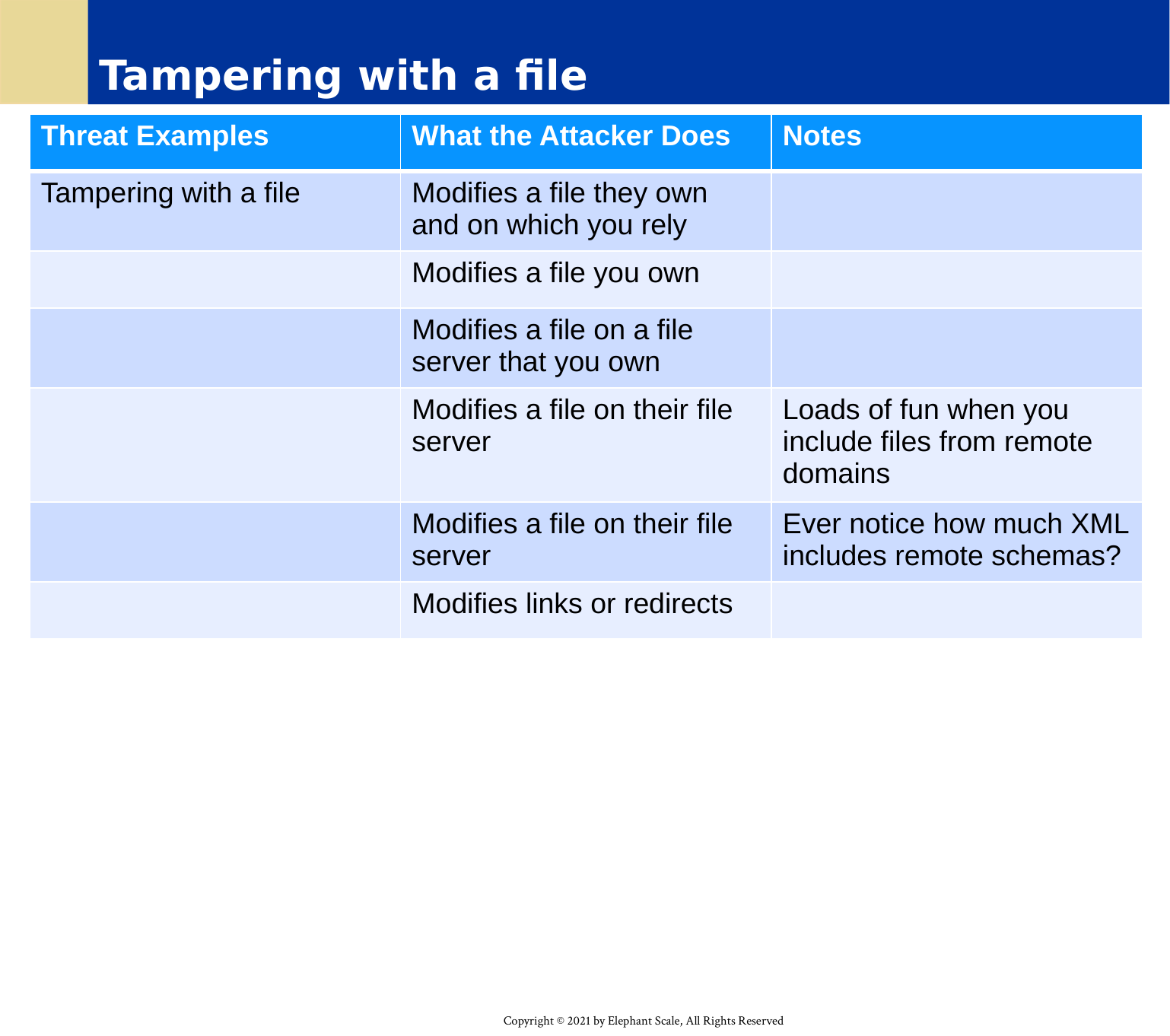

# Tampering with a file
| Threat Examples | What the Attacker Does | Notes |
| --- | --- | --- |
| Tampering with a file | Modifies a file they own and on which you rely |  |
|  | Modifies a file you own |  |
|  | Modifies a file on a file server that you own |  |
|  | Modifies a file on their file server | Loads of fun when you include files from remote domains |
|  | Modifies a file on their file server | Ever notice how much XML includes remote schemas? |
|  | Modifies links or redirects |  |

Copyright © 2021 by Elephant Scale, All Rights Reserved